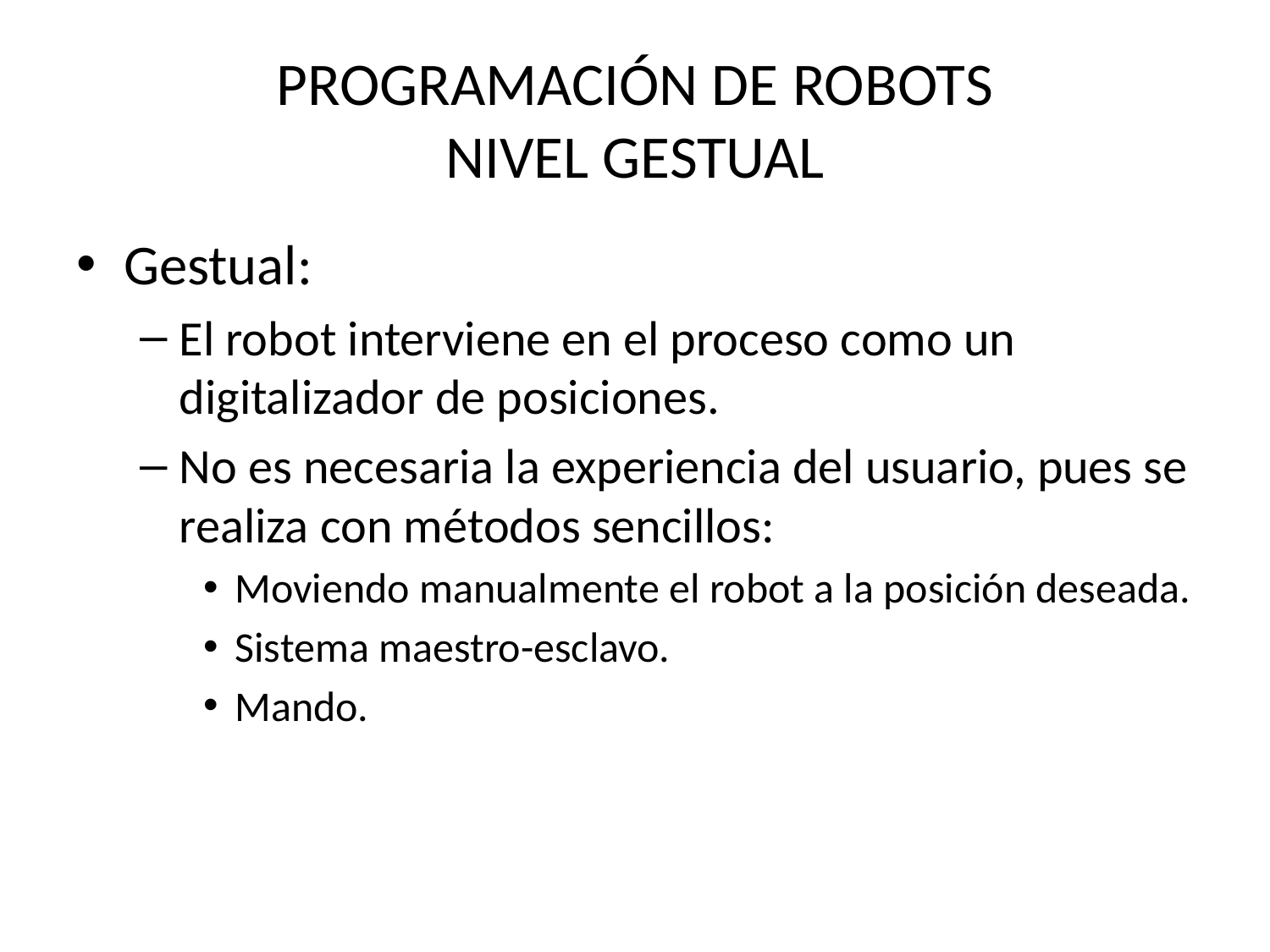

# PROGRAMACIÓN DE ROBOTS NIVEL GESTUAL
Gestual:
El robot interviene en el proceso como un digitalizador de posiciones.
No es necesaria la experiencia del usuario, pues se realiza con métodos sencillos:
Moviendo manualmente el robot a la posición deseada.
Sistema maestro-esclavo.
Mando.